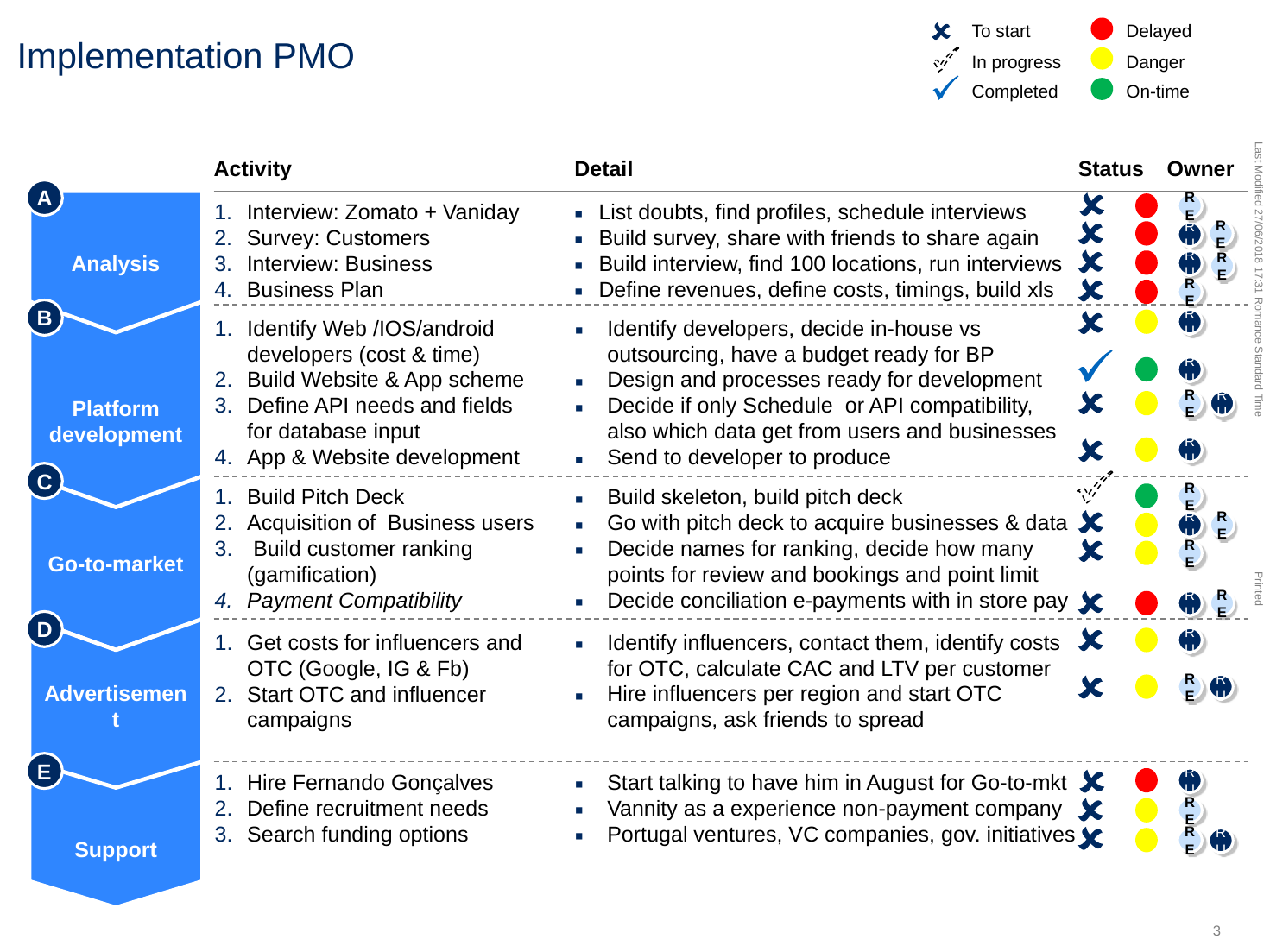

To start
Delayed

In progress
Danger

Completed
On-time
# Implementation PMO
Detail
Activity
Status
Owner
A
B
C
D
E

Analysis

Platform development

Go-to-market

Advertisement

Support

RE
Interview: Zomato + Vaniday
Survey: Customers
Interview: Business
Business Plan
List doubts, find profiles, schedule interviews
Build survey, share with friends to share again
Build interview, find 100 locations, run interviews
Define revenues, define costs, timings, build xls
RE

RU

RU
RE

RE

RU
Identify Web /IOS/android
developers (cost & time)
Build Website & App scheme
Define API needs and fields
for database input
App & Website development
Identify developers, decide in-house vs outsourcing, have a budget ready for BP
Design and processes ready for development
Decide if only Schedule  or API compatibility, also which data get from users and businesses
Send to developer to produce

RU

RE
RU

RU
Build Pitch Deck
Acquisition of  Business users
 Build customer ranking
(gamification)
Payment Compatibility
Build skeleton, build pitch deck
Go with pitch deck to acquire businesses & data
Decide names for ranking, decide how many points for review and bookings and point limit
Decide conciliation e-payments with in store pay

RE

RU
RE

RE

RU
RE

RU
Get costs for influencers and
OTC (Google, IG & Fb)
Start OTC and influencer
campaigns

Identify influencers, contact them, identify costs for OTC, calculate CAC and LTV per customer
Hire influencers per region and start OTC campaigns, ask friends to spread

RE
RU
Hire Fernando Gonçalves
Define recruitment needs
Search funding options
Start talking to have him in August for Go-to-mkt
Vannity as a experience non-payment company
Portugal ventures, VC companies, gov. initiatives

RU

RE

RE
RU